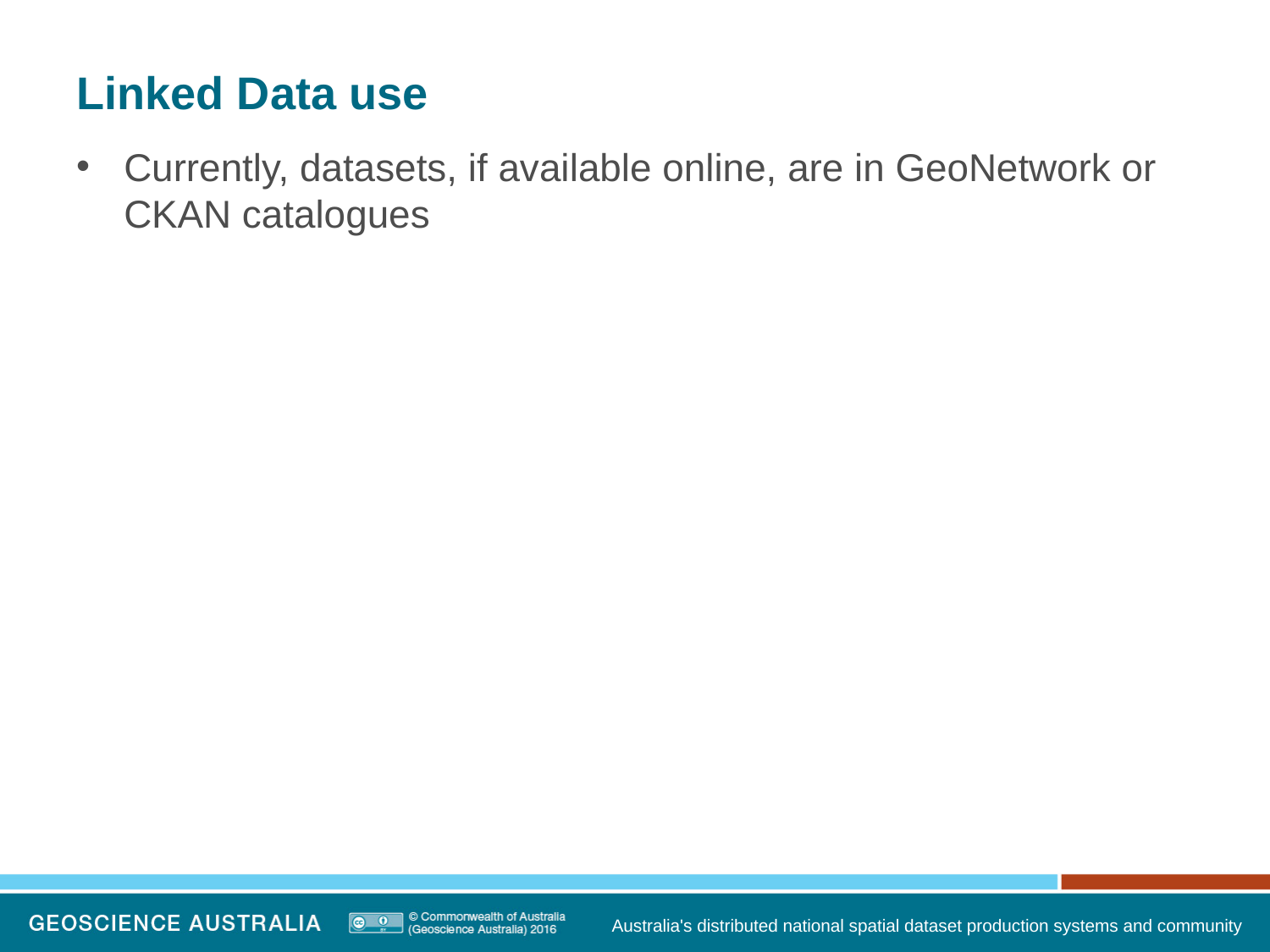

# Linked Data use
Currently, datasets, if available online, are in GeoNetwork or CKAN catalogues

Australia's distributed national spatial dataset production systems and community